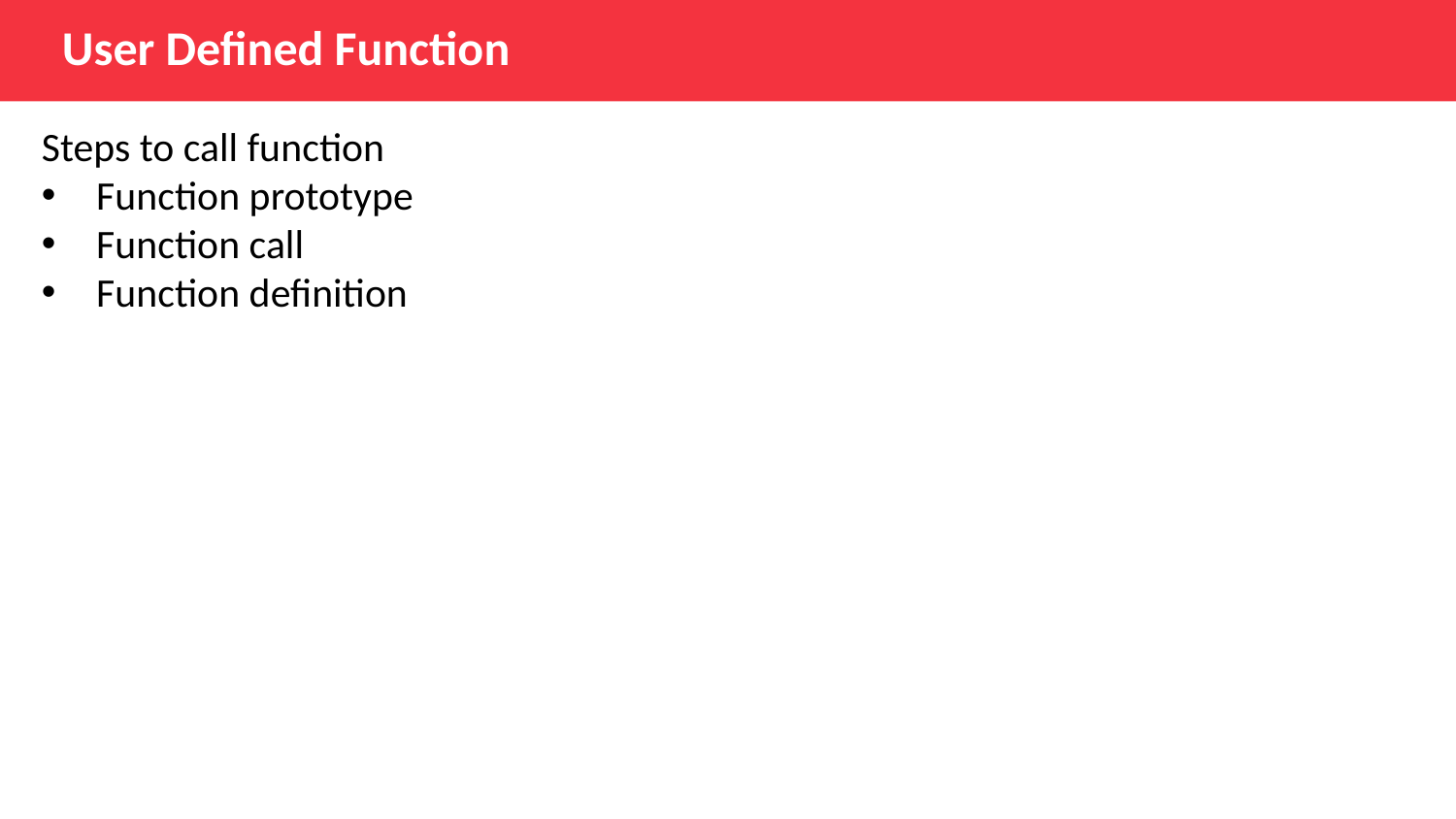

User Defined Function
Steps to call function
Function prototype
Function call
Function definition